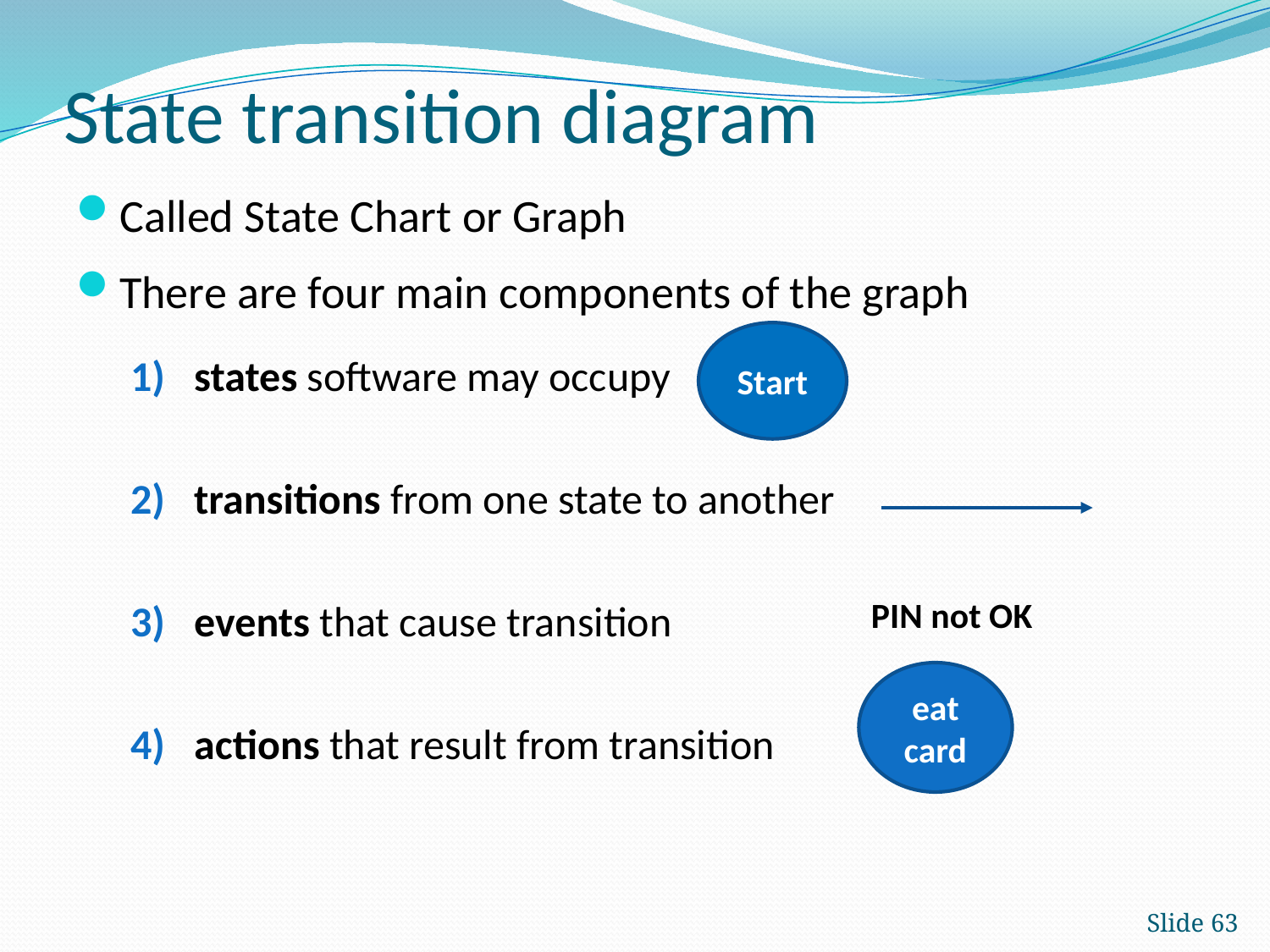

# State transition diagram
Called State Chart or Graph
There are four main components of the graph
states software may occupy

transitions from one state to another

events that cause transition

actions that result from transition

Start
PIN not OK
eat card
Slide 63